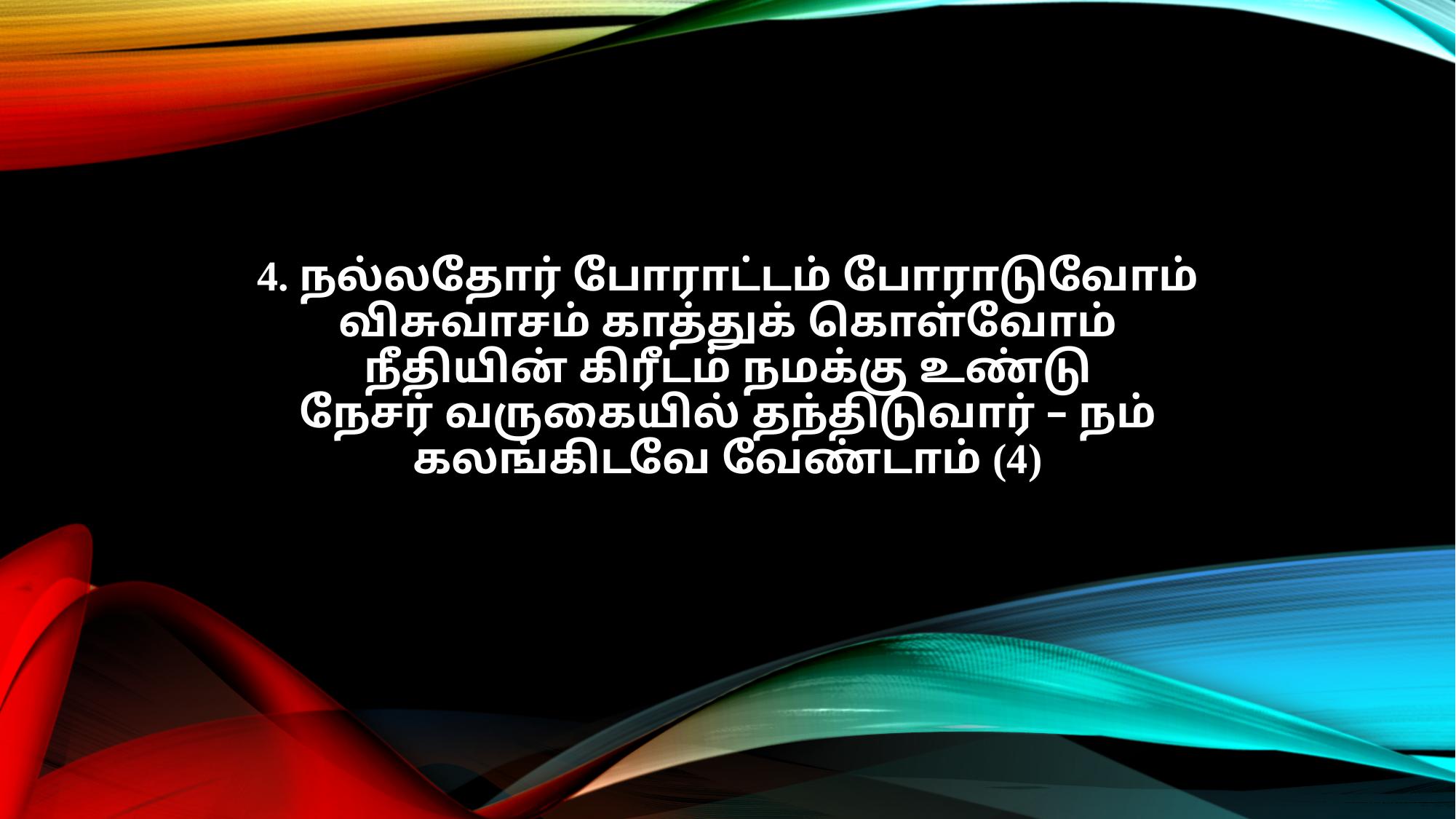

4. நல்லதோர் போராட்டம் போராடுவோம்
விசுவாசம் காத்துக் கொள்வோம்
நீதியின் கிரீடம் நமக்கு உண்டு
நேசர் வருகையில் தந்திடுவார் – நம்
கலங்கிடவே வேண்டாம் (4)